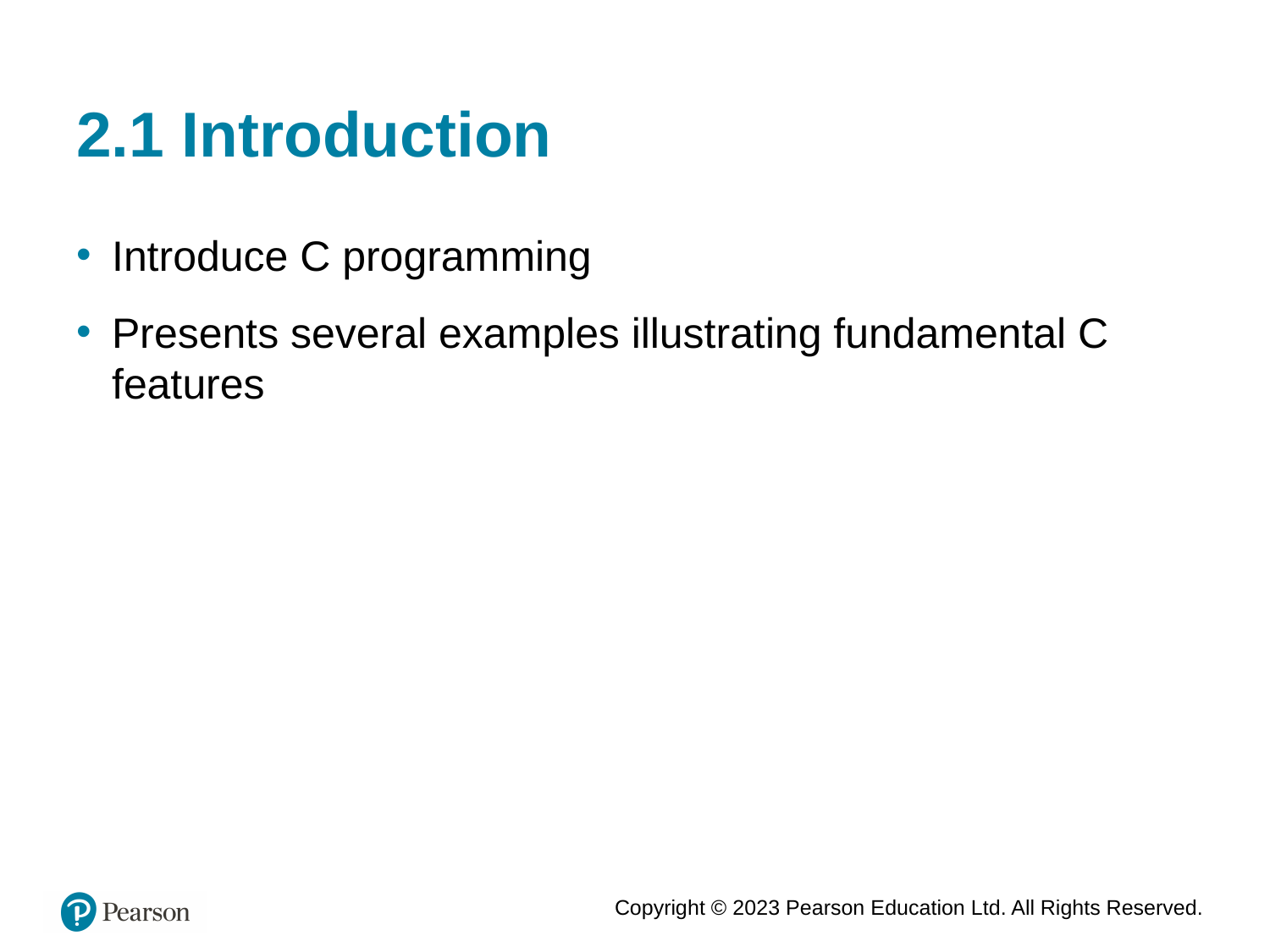

# 2.1 Introduction
Introduce C programming
Presents several examples illustrating fundamental C features